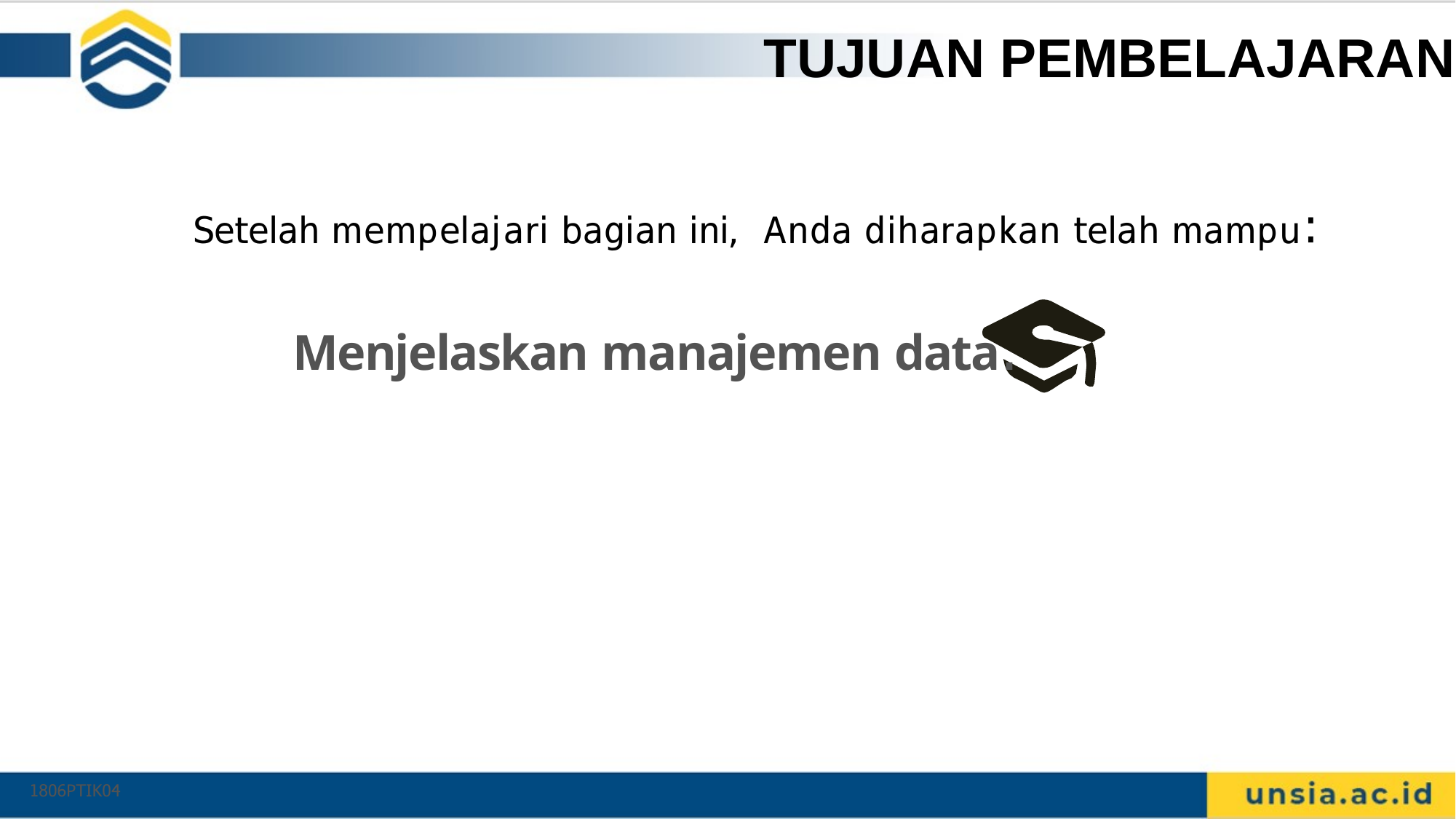

# TUJUAN PEMBELAJARAN
Setelah mempelajari bagian ini,  Anda diharapkan telah mampu:

Menjelaskan manajemen data.
1806PTIK04